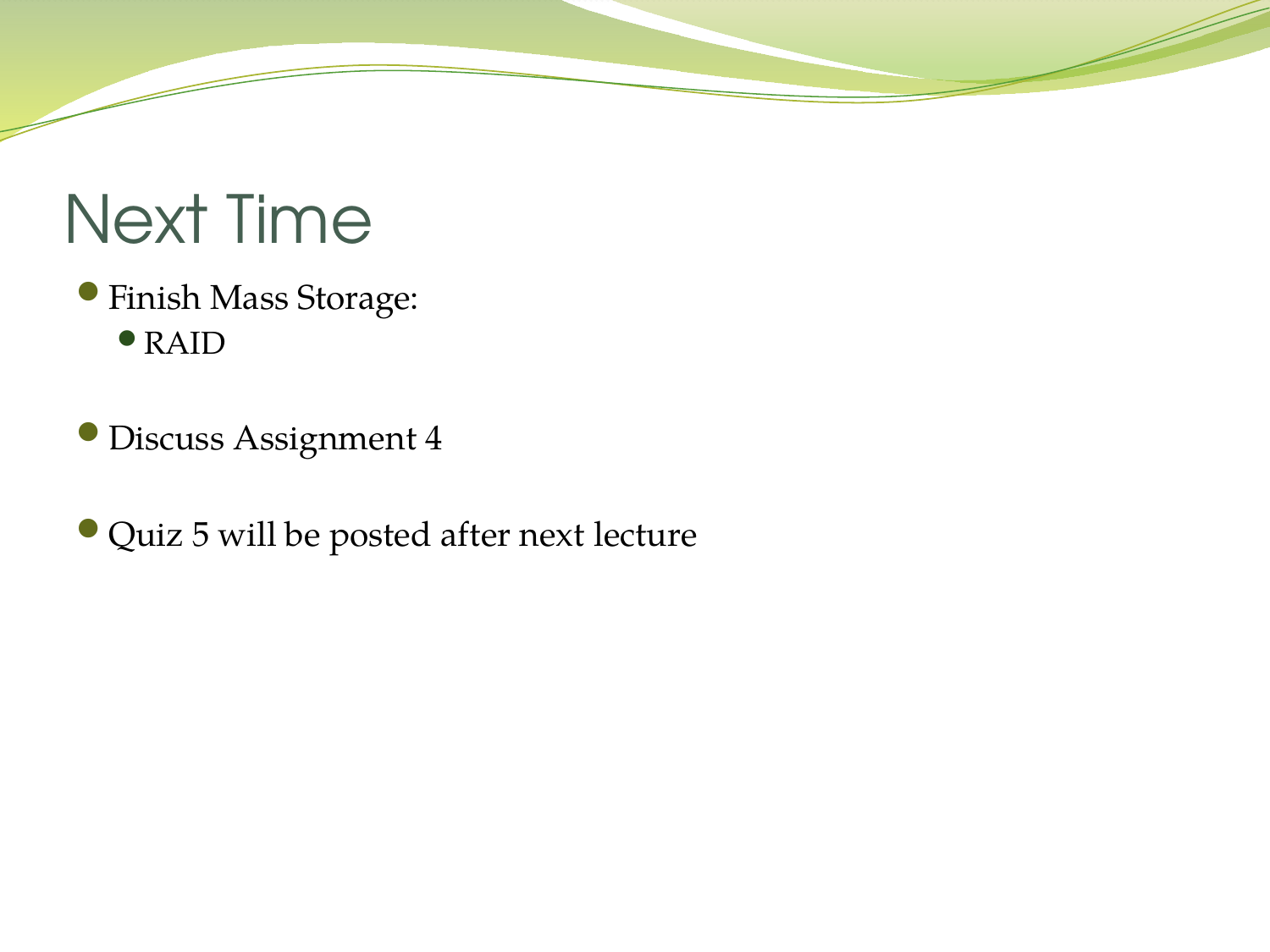

# Next Time
Finish Mass Storage:
RAID

Discuss Assignment 4

Quiz 5 will be posted after next lecture